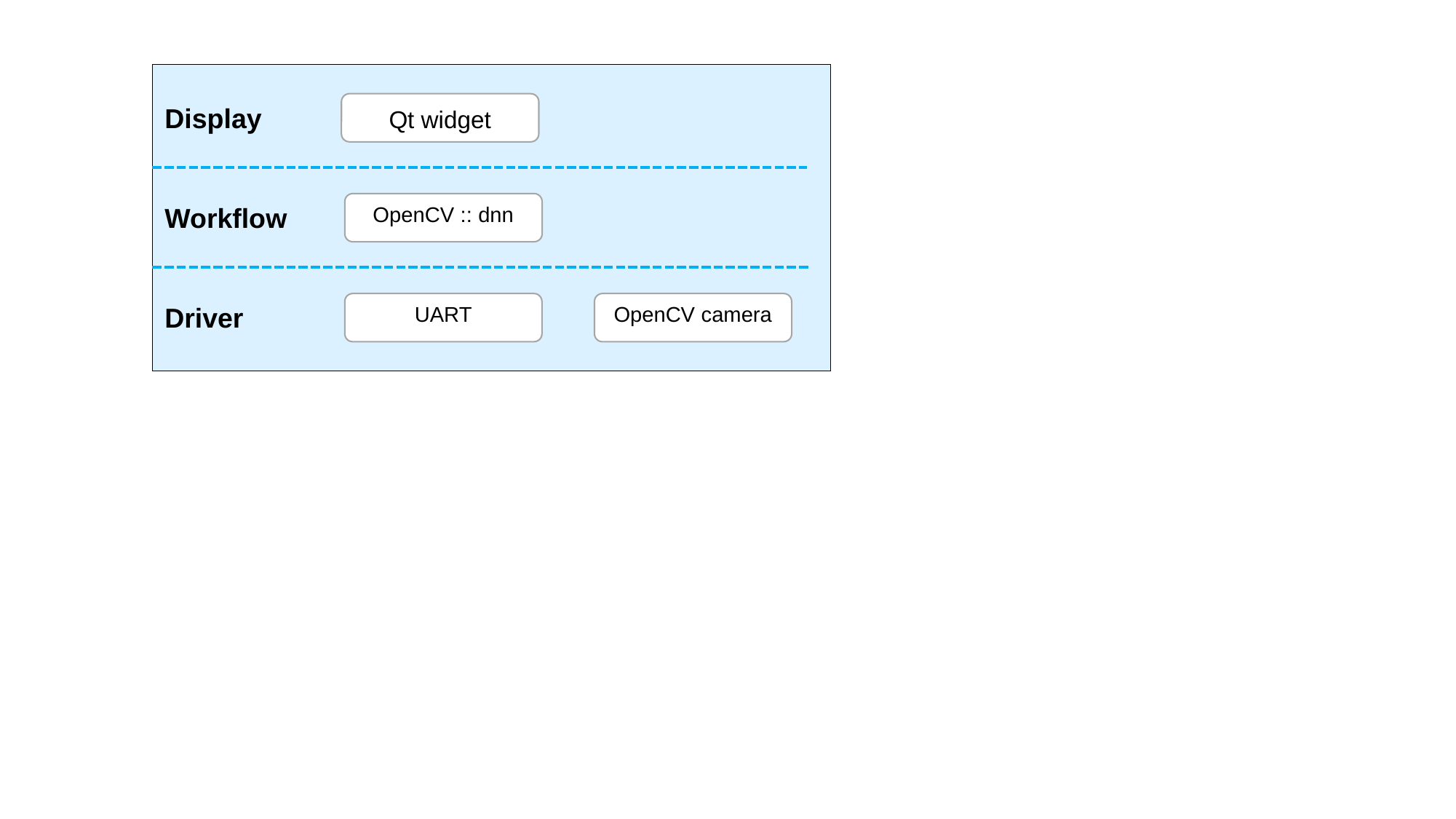

Qt widget
Display
OpenCV :: dnn
Workflow
UART
OpenCV camera
Driver